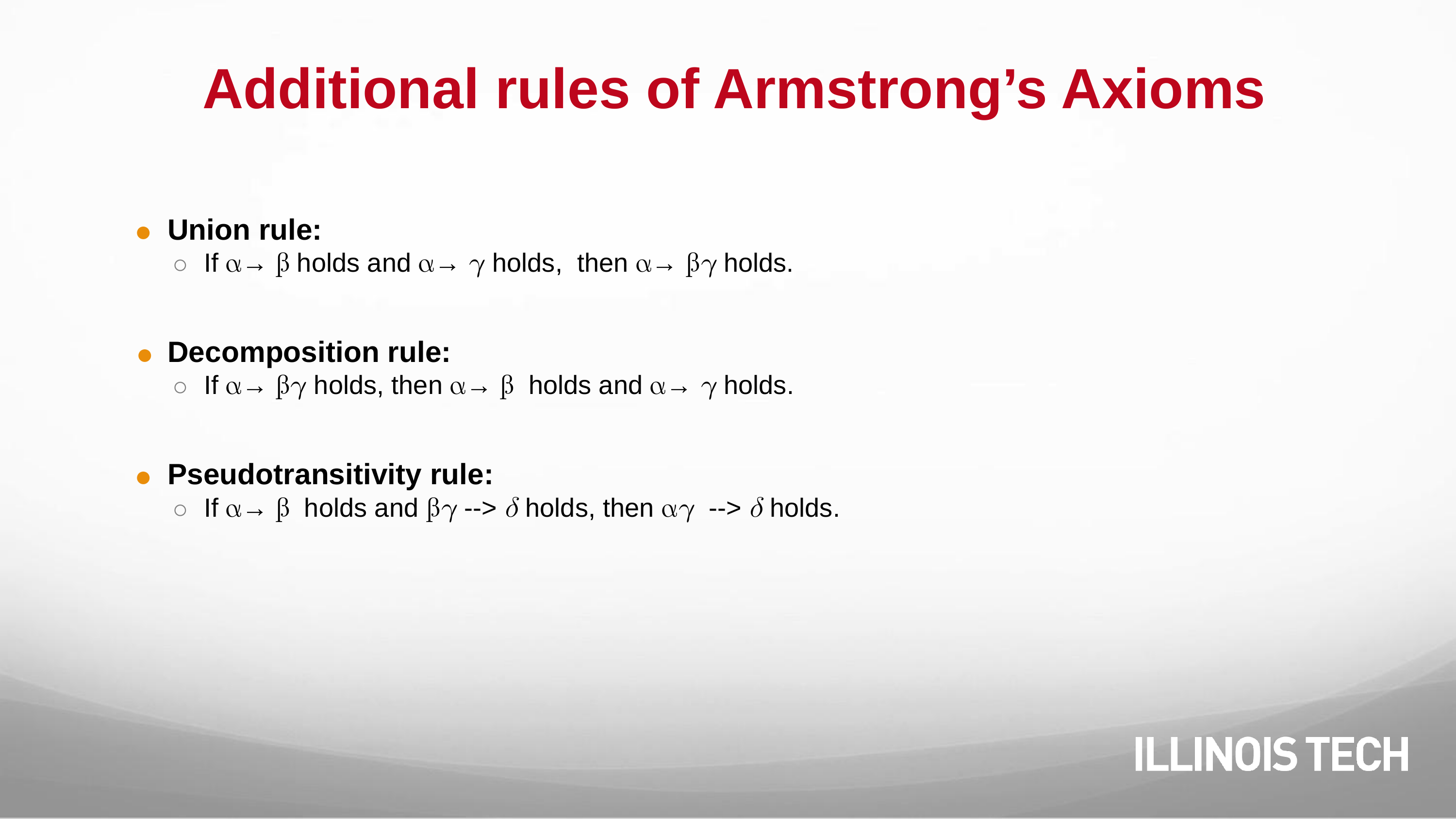

# Additional rules of Armstrong’s Axioms

Union rule:
If ⍺→ ꞵ holds and ⍺→ 𝛾 holds,  then ⍺→ ꞵ𝛾 holds.

Decomposition rule:
If ⍺→ ꞵ𝛾 holds, then ⍺→ ꞵ  holds and ⍺→ 𝛾 holds.

Pseudotransitivity rule:
If ⍺→ ꞵ  holds and ꞵ𝛾 --> 𝛿 holds, then ⍺𝛾  --> 𝛿 holds.